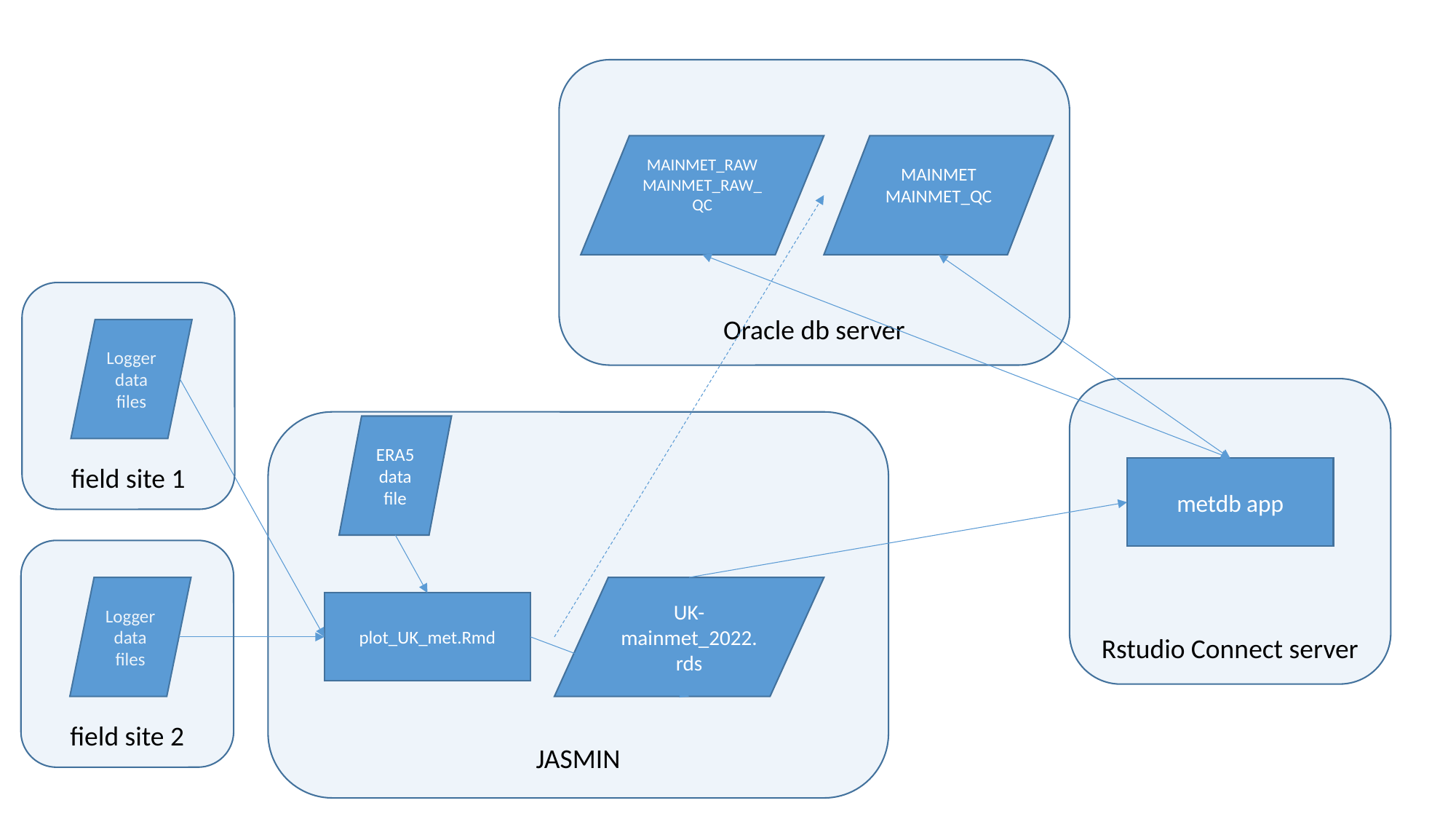

Oracle db server
MAINMET_RAW
MAINMET_RAW_QC

MAINMET
MAINMET_QC

field site 1
Logger
data
files
Rstudio Connect server
JASMIN
ERA5
data
file
metdb app
field site 2
Logger
data
files
UK-mainmet_2022.rds
plot_UK_met.Rmd